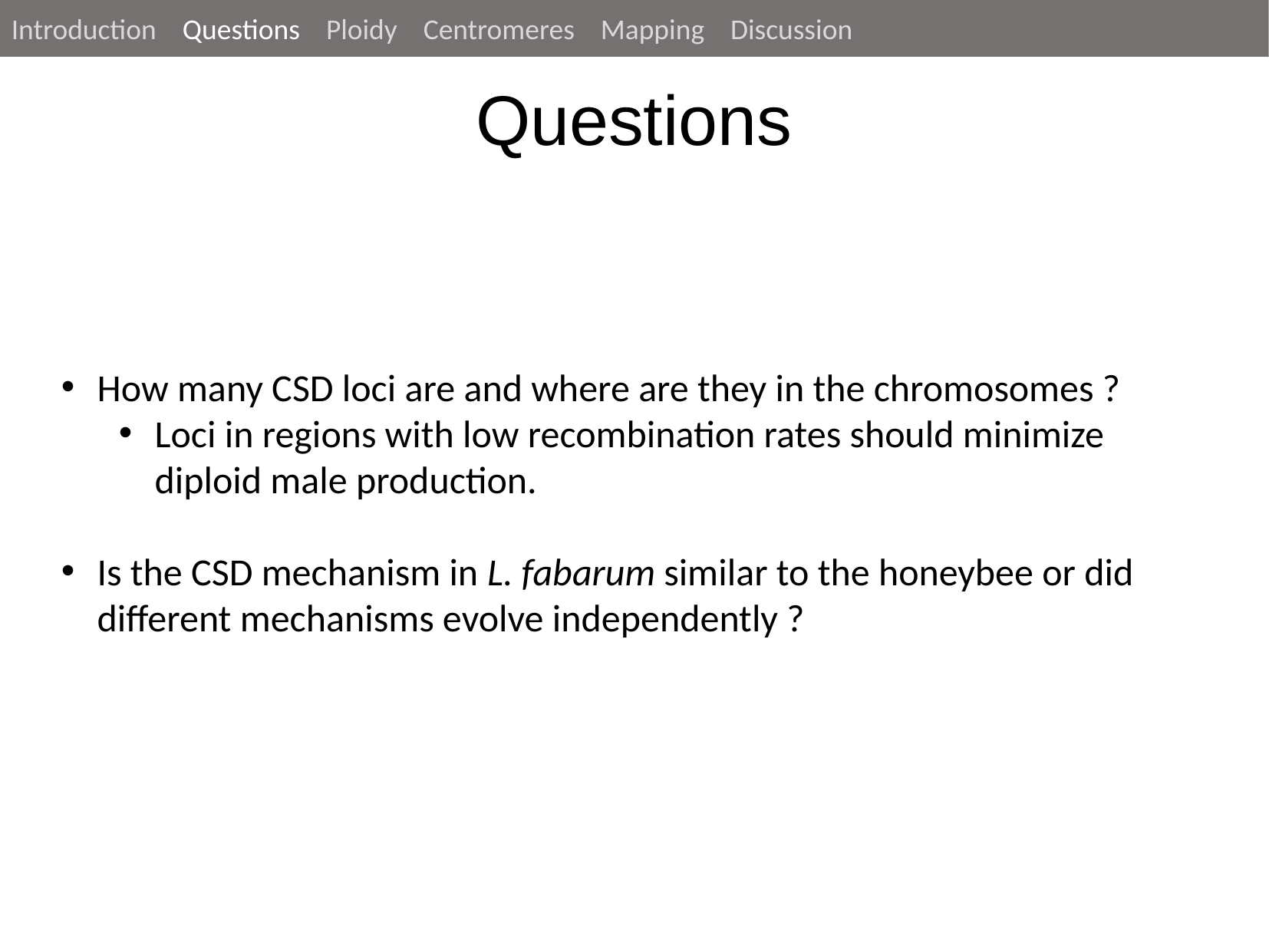

Introduction    Questions    Ploidy    Centromeres    Mapping    Discussion
Questions
How many CSD loci are and where are they in the chromosomes ?
Loci in regions with low recombination rates should minimize diploid male production.

Is the CSD mechanism in L. fabarum similar to the honeybee or did different mechanisms evolve independently ?